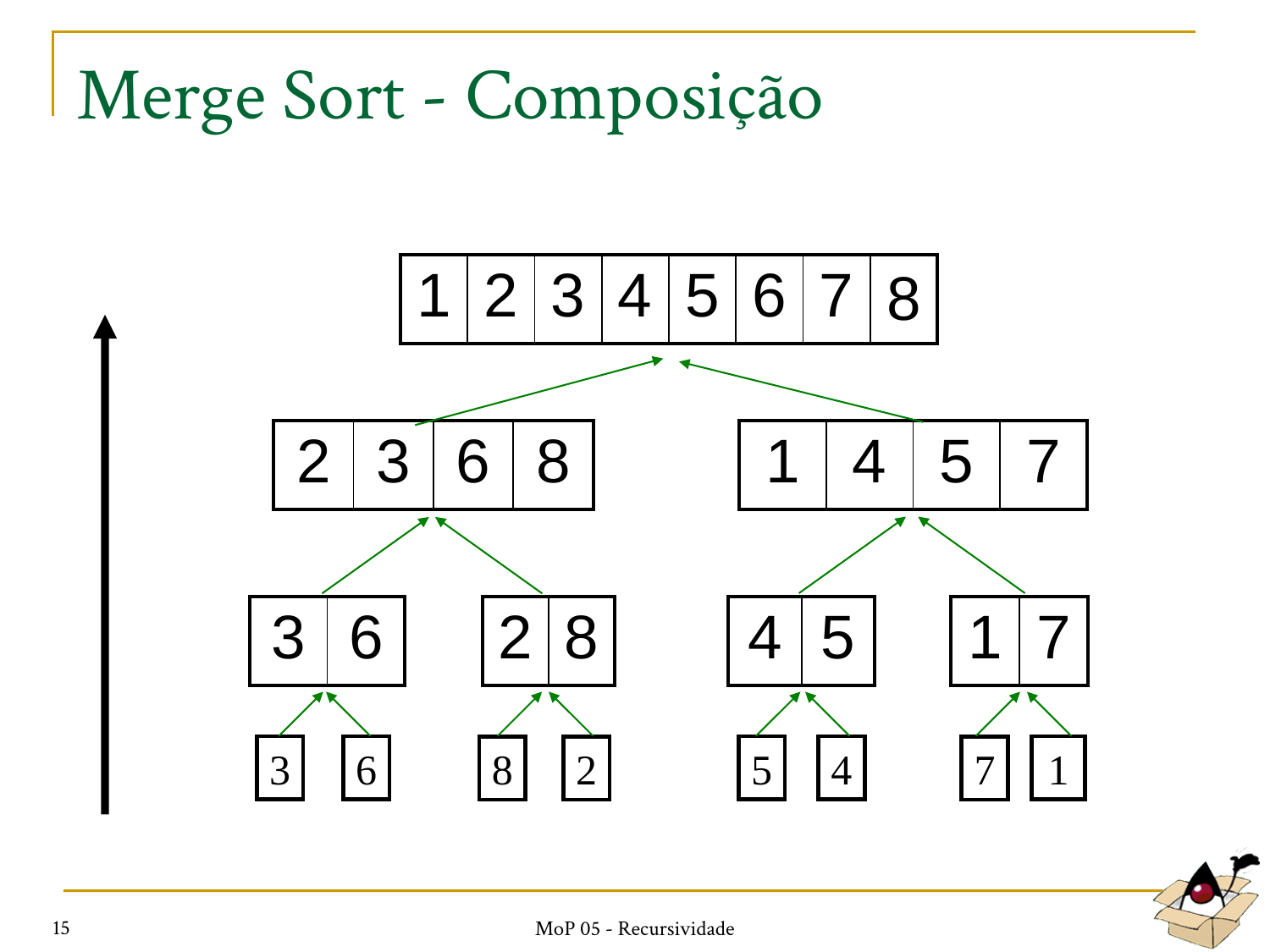

# Merge Sort - Composição
| 1 | 2 | 3 | 4 | 5 | 6 | 7 | 8 |
| --- | --- | --- | --- | --- | --- | --- | --- |

| 2 | 3 | 6 | 8 |
| --- | --- | --- | --- |
| 1 | 4 | 5 | 7 |
| --- | --- | --- | --- |

| 3 | 6 |
| --- | --- |
| 2 | 8 |
| --- | --- |
| 4 | 5 |
| --- | --- |
| 1 | 7 |
| --- | --- |

3
6
5
4
1
8
2
7
MoP 05 - Recursividade